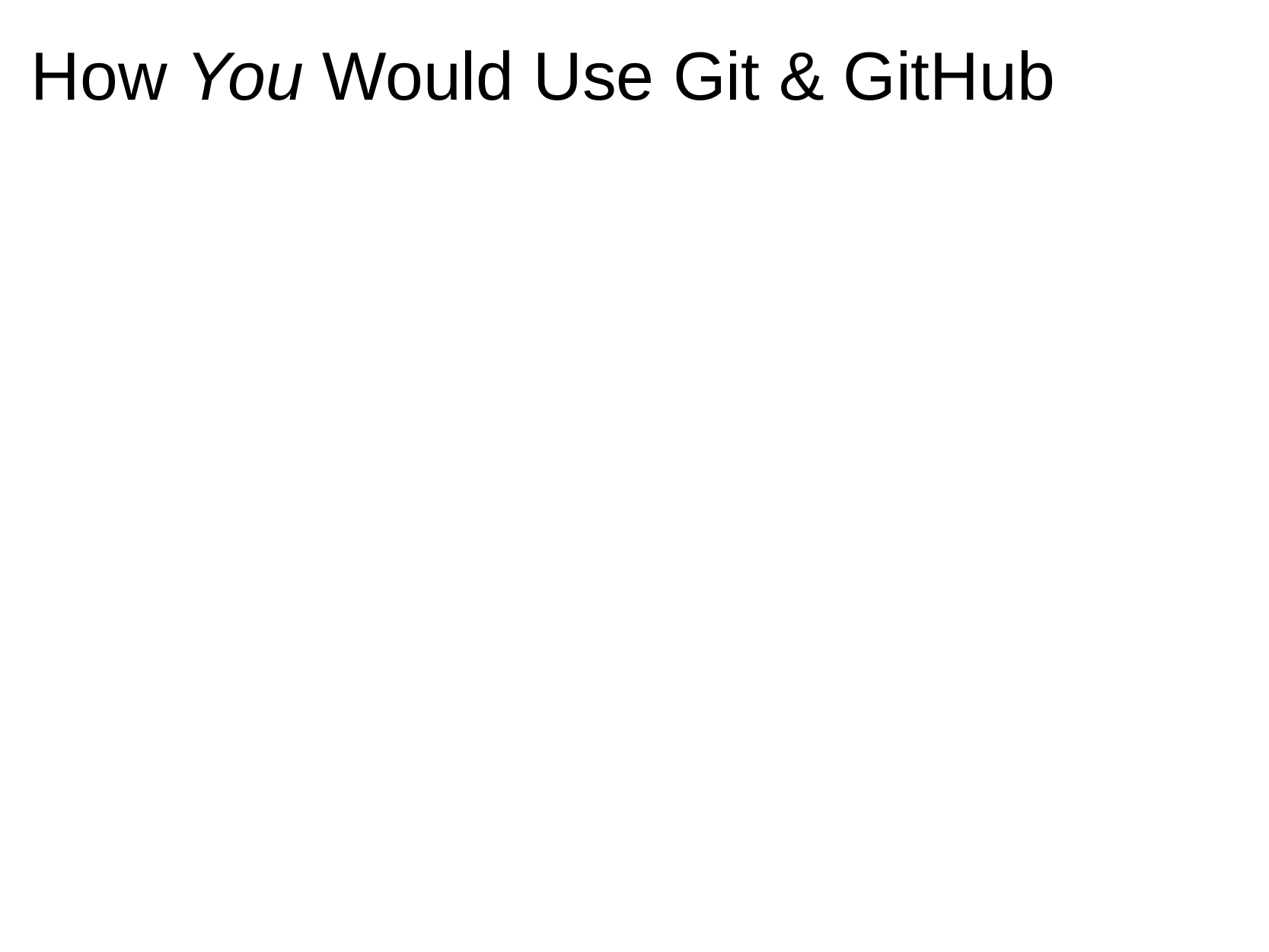

# How You Would Use Git & GitHub